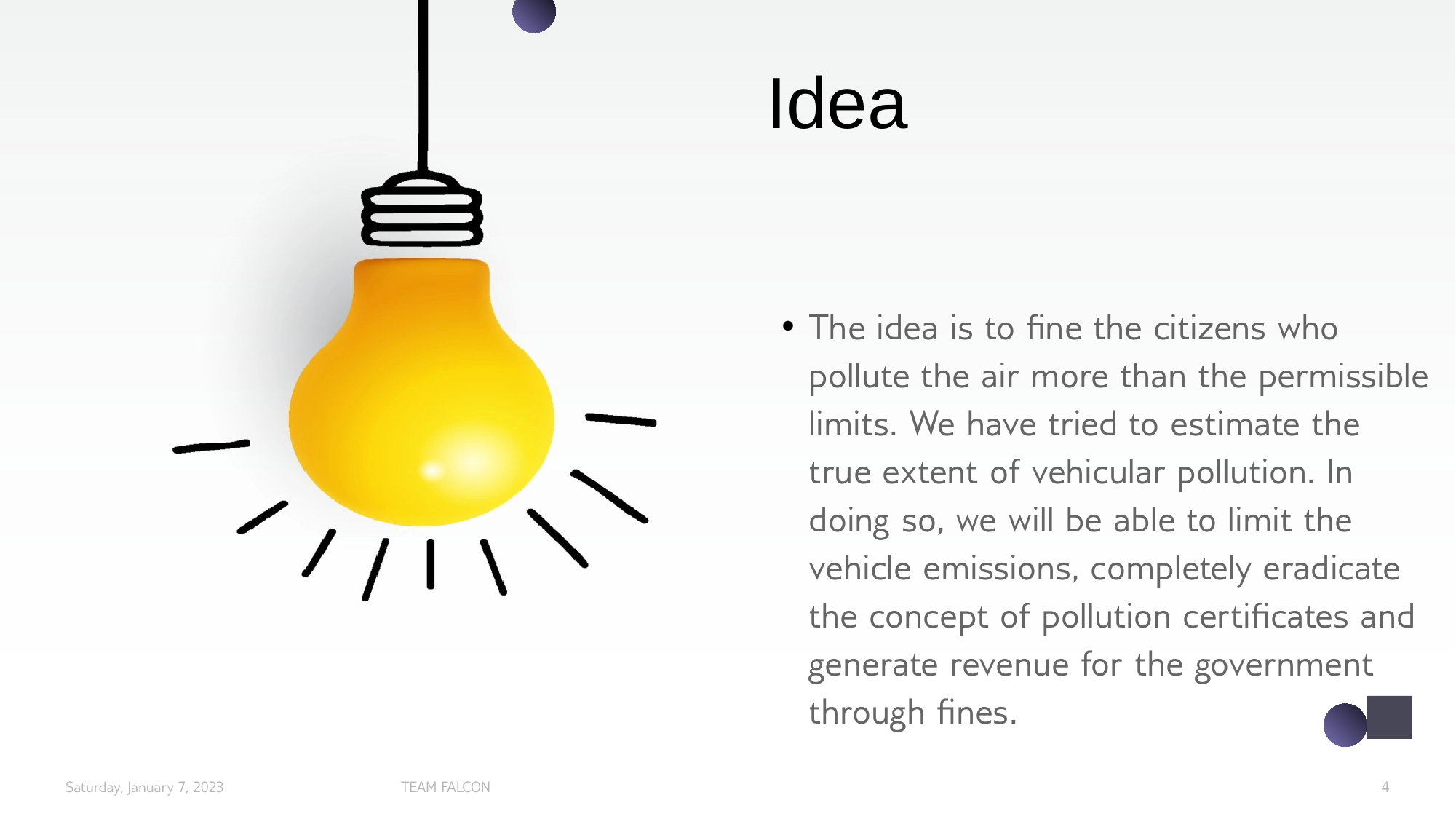

# Idea
The idea is to fine the citizens who pollute the air more than the permissible limits. We have tried to estimate the true extent of vehicular pollution. In doing so, we will be able to limit the vehicle emissions, completely eradicate the concept of pollution certificates and generate revenue for the government through fines.
Saturday, January 7, 2023
TEAM FALCON
4